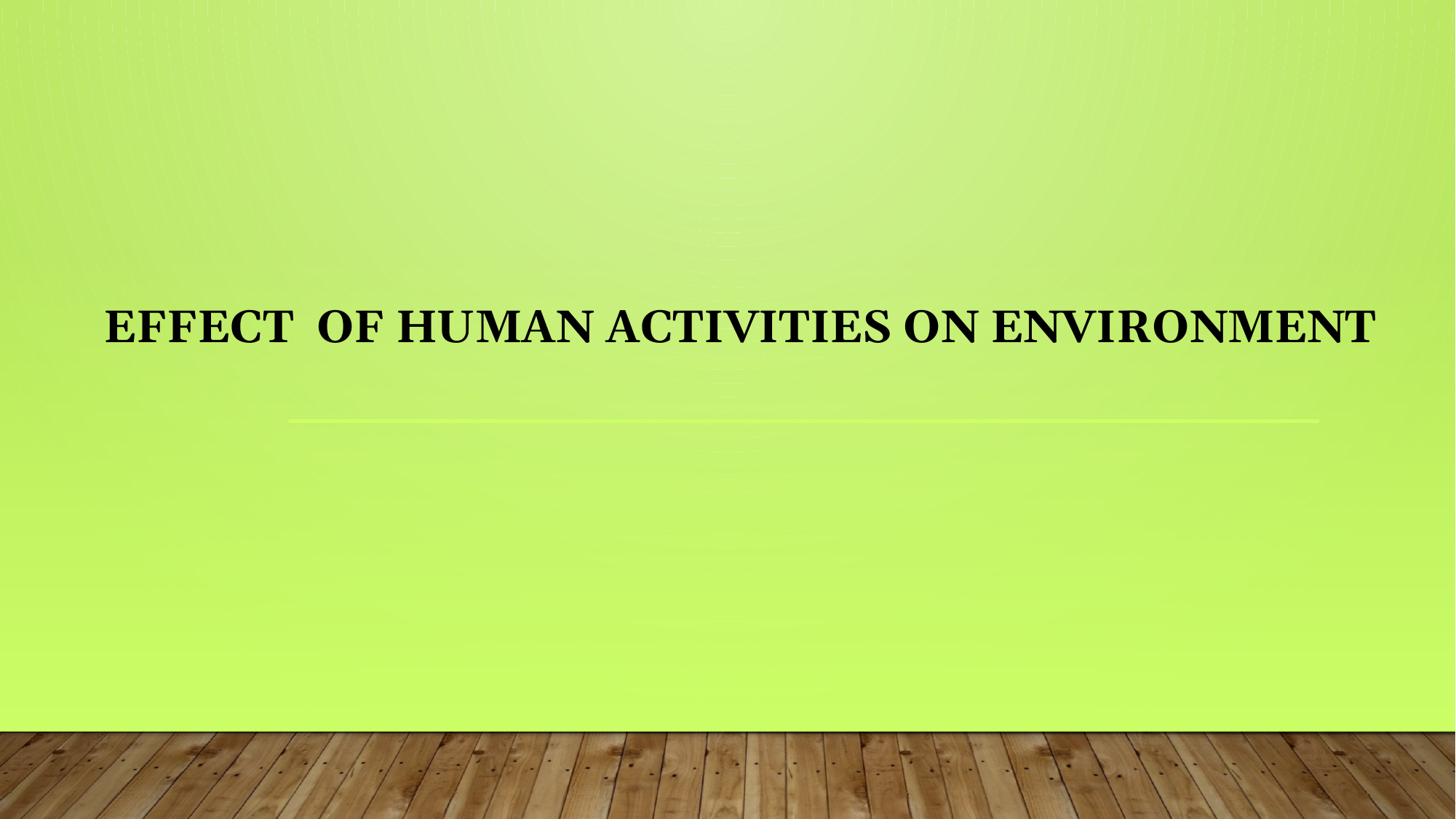

# Effect  of human activities on environment